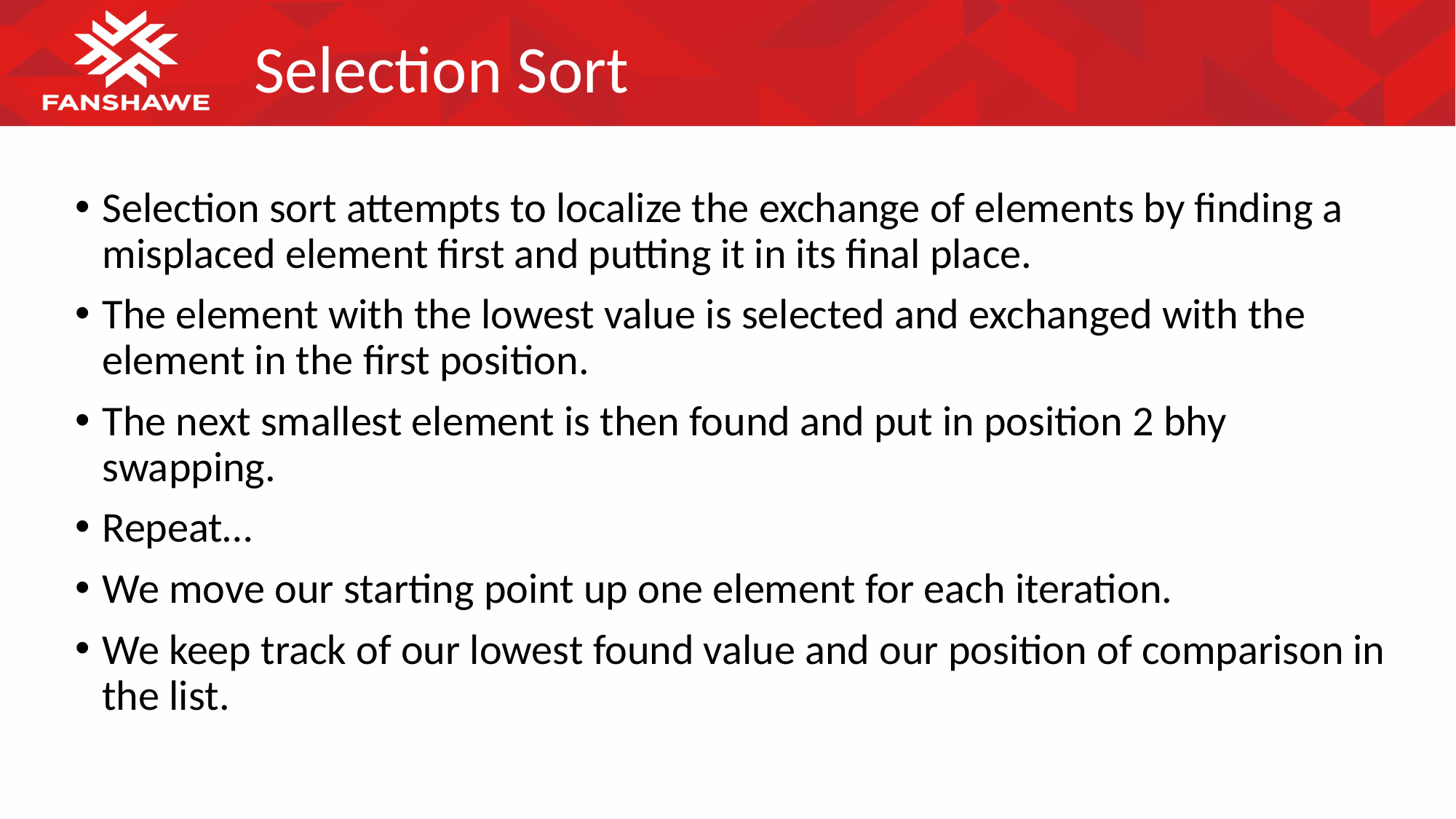

# Selection Sort
Selection sort attempts to localize the exchange of elements by finding a misplaced element first and putting it in its final place.
The element with the lowest value is selected and exchanged with the element in the first position.
The next smallest element is then found and put in position 2 bhy swapping.
Repeat…
We move our starting point up one element for each iteration.
We keep track of our lowest found value and our position of comparison in the list.